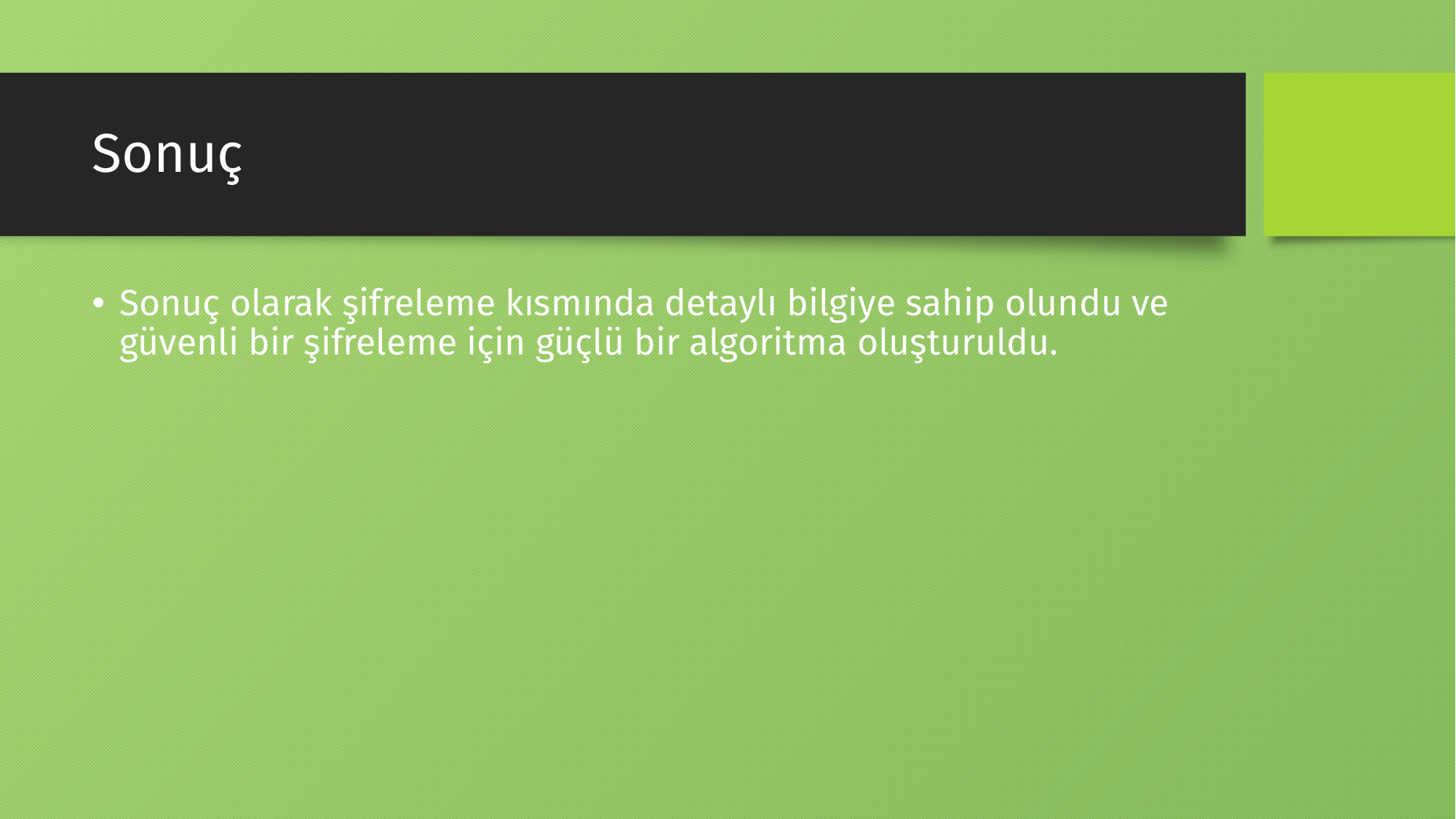

# Sonuç
Sonuç olarak şifreleme kısmında detaylı bilgiye sahip olundu ve güvenli bir şifreleme için güçlü bir algoritma oluşturuldu.